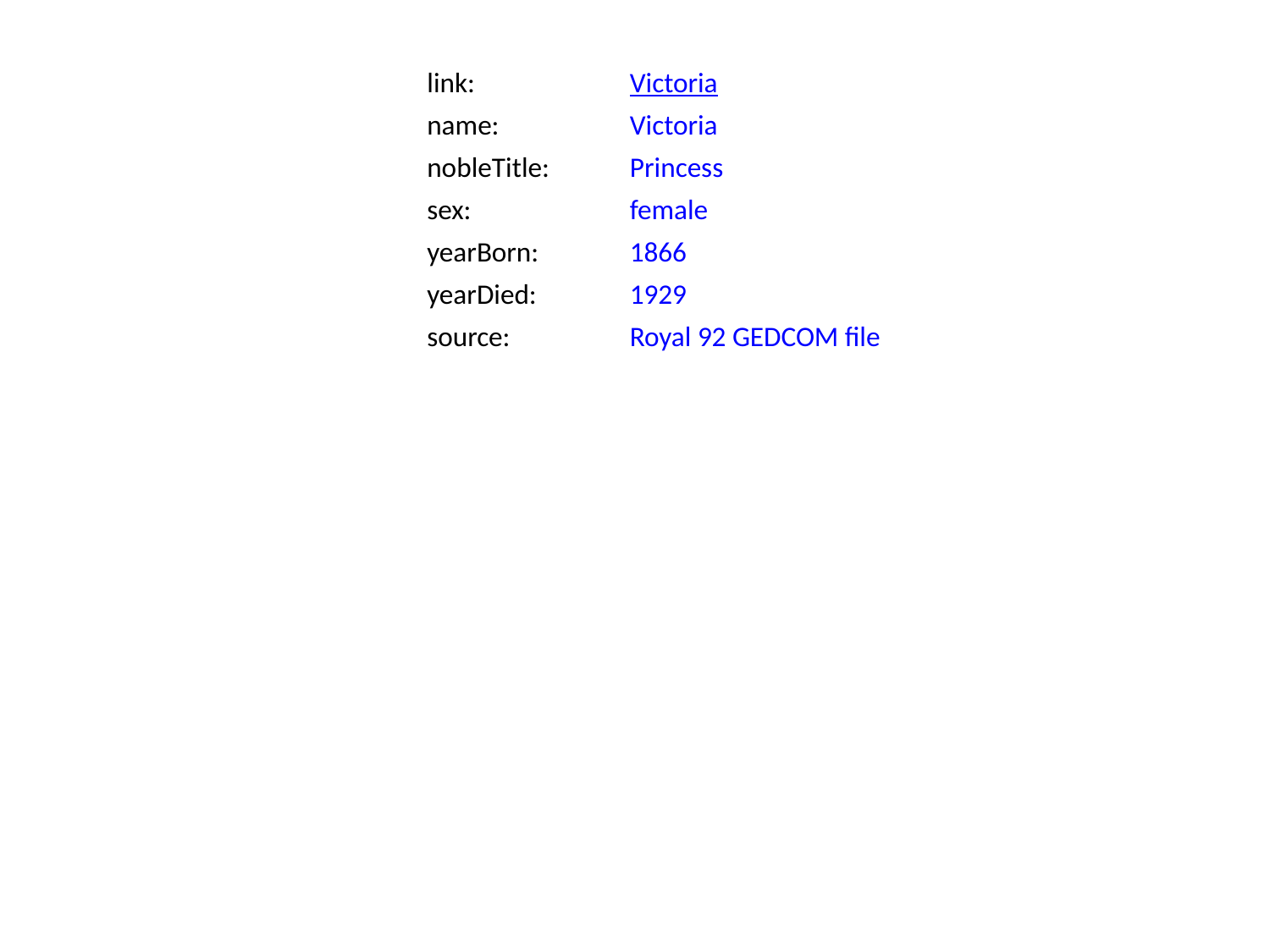

link:

Victoria

name:

Victoria

nobleTitle:

Princess

sex:

female

yearBorn:

1866

yearDied:

1929

source:

Royal 92 GEDCOM file